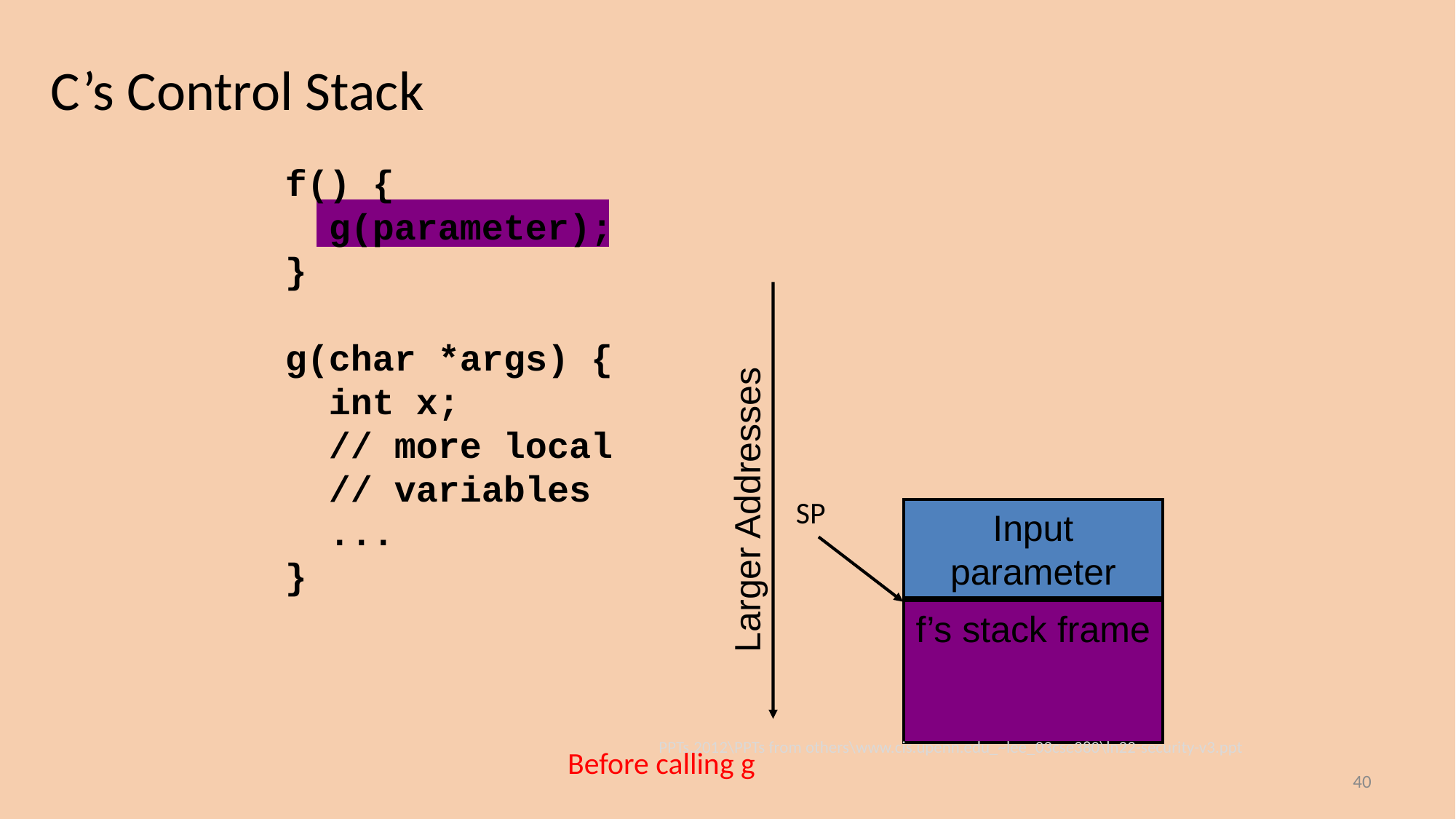

# C’s Control Stack
f() {
  g(parameter);
}

g(char *args) {
  int x;
  // more local
  // variables
  ...
}

Larger Addresses
SP
Input parameter

f’s stack frame

PPTs.2012\PPTs from others\www.cis.upenn.edu_~lee_03cse380\ln22-security-v3.ppt
Before calling g
40